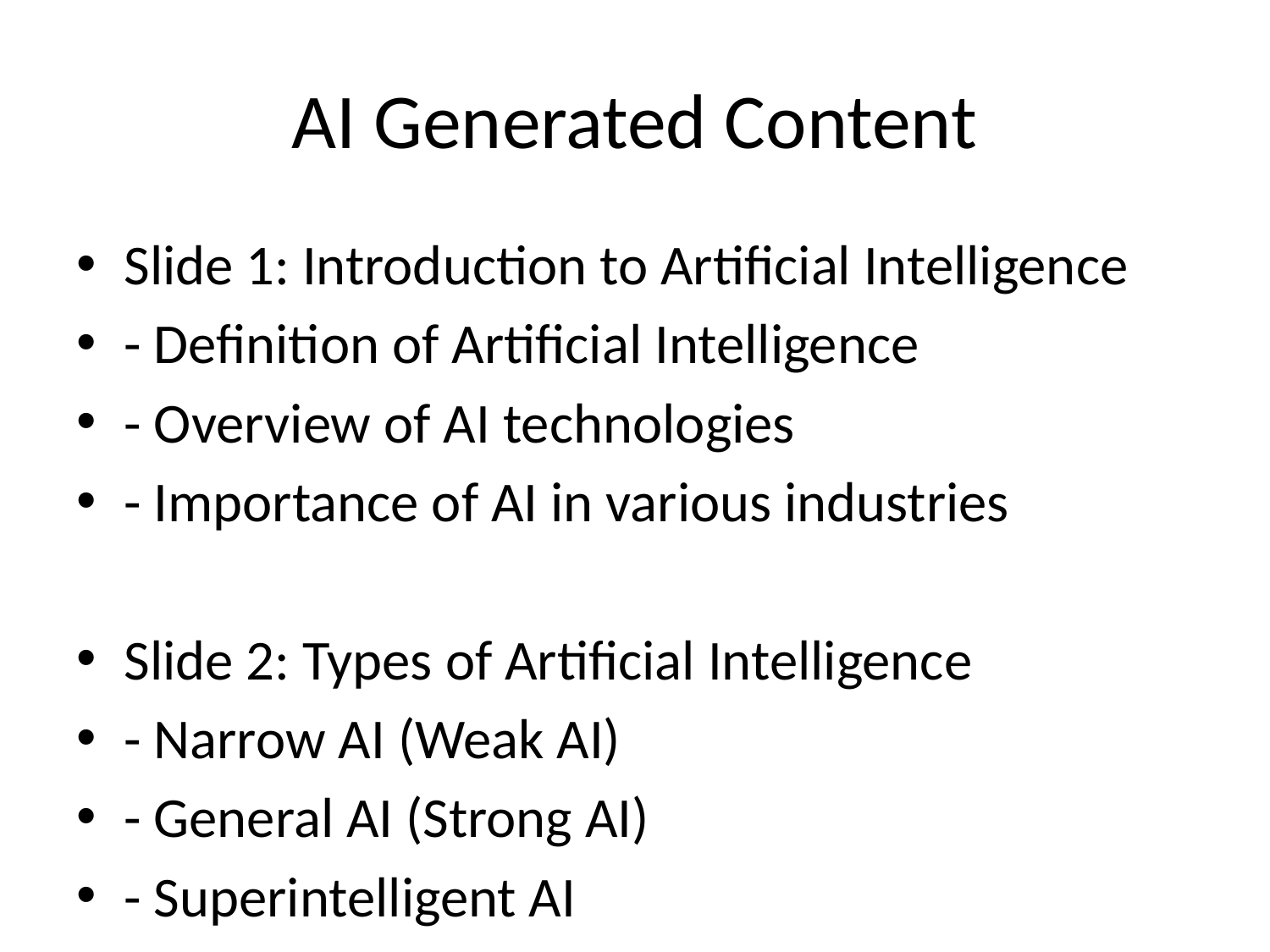

# AI Generated Content
Slide 1: Introduction to Artificial Intelligence
- Definition of Artificial Intelligence
- Overview of AI technologies
- Importance of AI in various industries

Slide 2: Types of Artificial Intelligence
- Narrow AI (Weak AI)
- General AI (Strong AI)
- Superintelligent AI
- Machine Learning and Deep Learning

Slide 3: Applications of Artificial Intelligence
- Healthcare: AI in diagnostics, personalized treatment
- Finance: AI in fraud detection, trading algorithms
- Retail: AI in customer service, recommendation systems
- Transportation: AI in self-driving cars, route optimization

Slide 4: Challenges and Risks of Artificial Intelligence
- Bias in AI algorithms
- Job displacement due to automation
- Ethical concerns surrounding AI use
- Security and privacy risks

Slide 5: Future of Artificial Intelligence
- Advancements in AI research and development
- Potential impact of AI on society and economy
- Opportunities for innovation and growth
- Importance of ethical AI development and regulation.